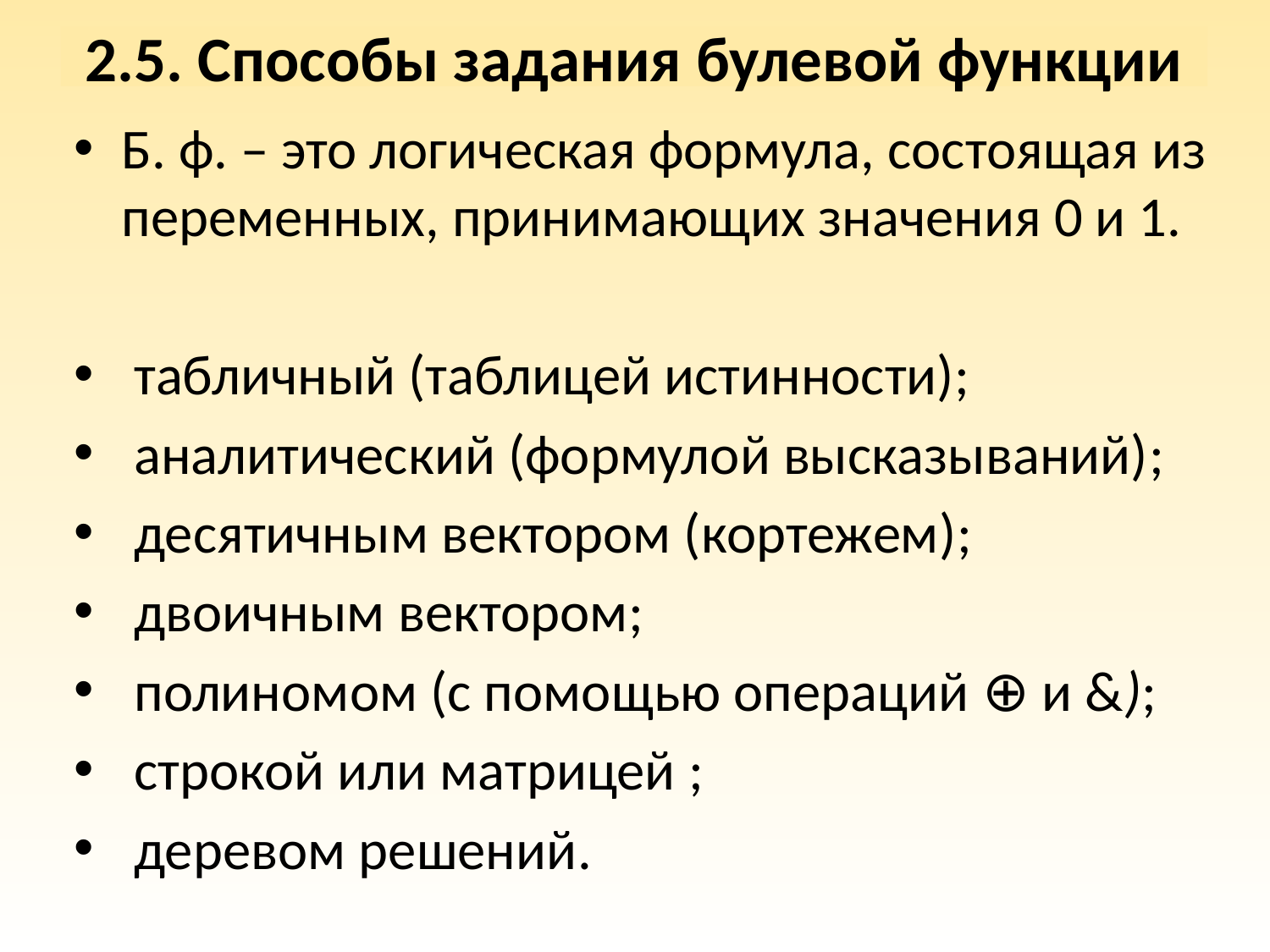

# 2.5. Способы задания булевой функции
Б. ф. – это логическая формула, состоящая из переменных, принимающих значения 0 и 1.

 табличный (таблицей истинности);
 аналитический (формулой высказываний);
 десятичным вектором (кортежем);
 двоичным вектором;
 полиномом (с помощью операций ⊕ и &);
 строкой или матрицей ;
 деревом решений.